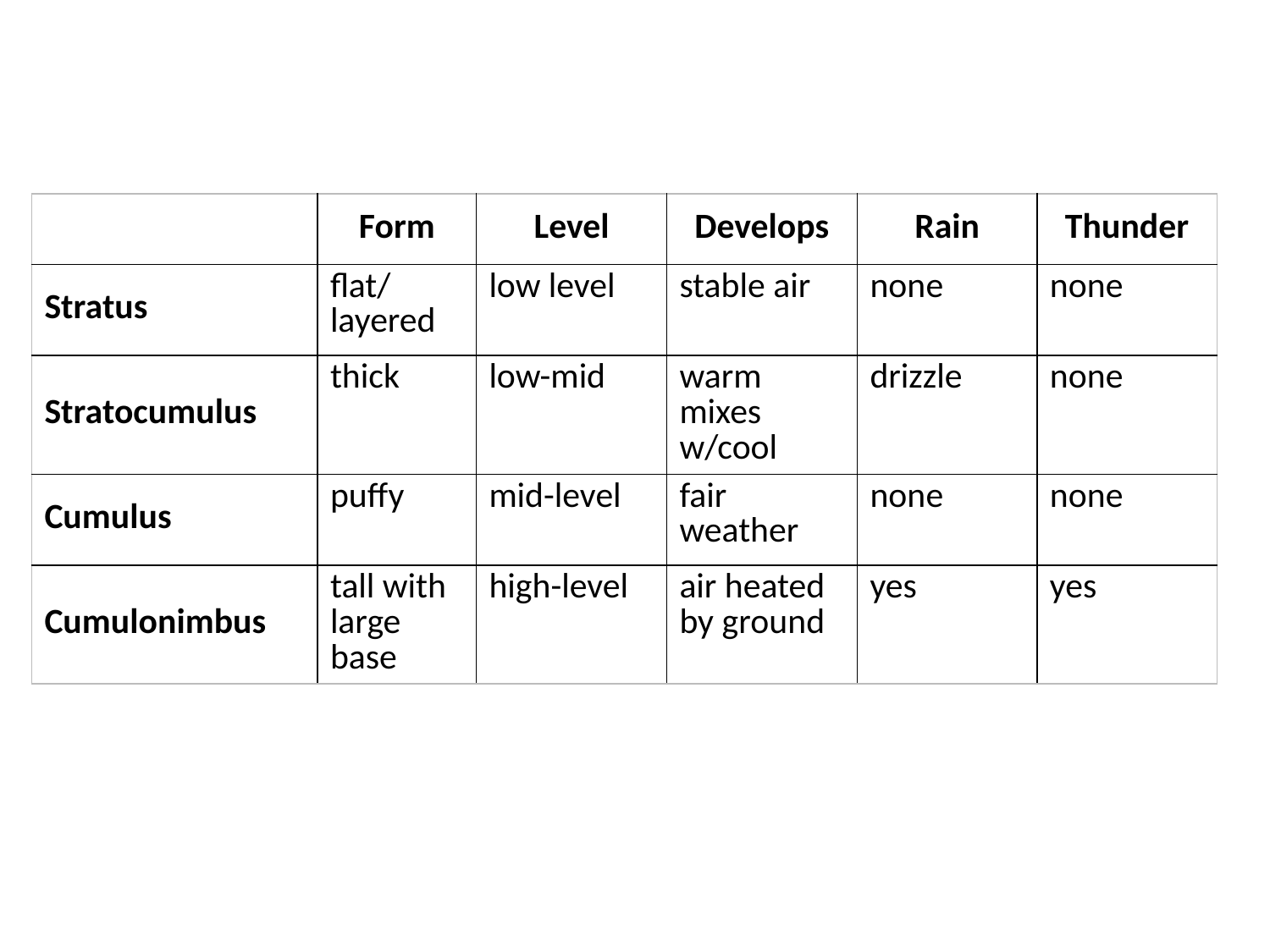

Analytical:
Matrix

|  | Form | Level | Develops | Rain | Thunder |
| --- | --- | --- | --- | --- | --- |
| Stratus | flat/ layered | low level | stable air | none | none |
| Stratocumulus | thick | low-mid | warm mixes w/cool | drizzle | none |
| Cumulus | puffy | mid-level | fair weather | none | none |
| Cumulonimbus | tall with large base | high-level | air heated by ground | yes | yes |